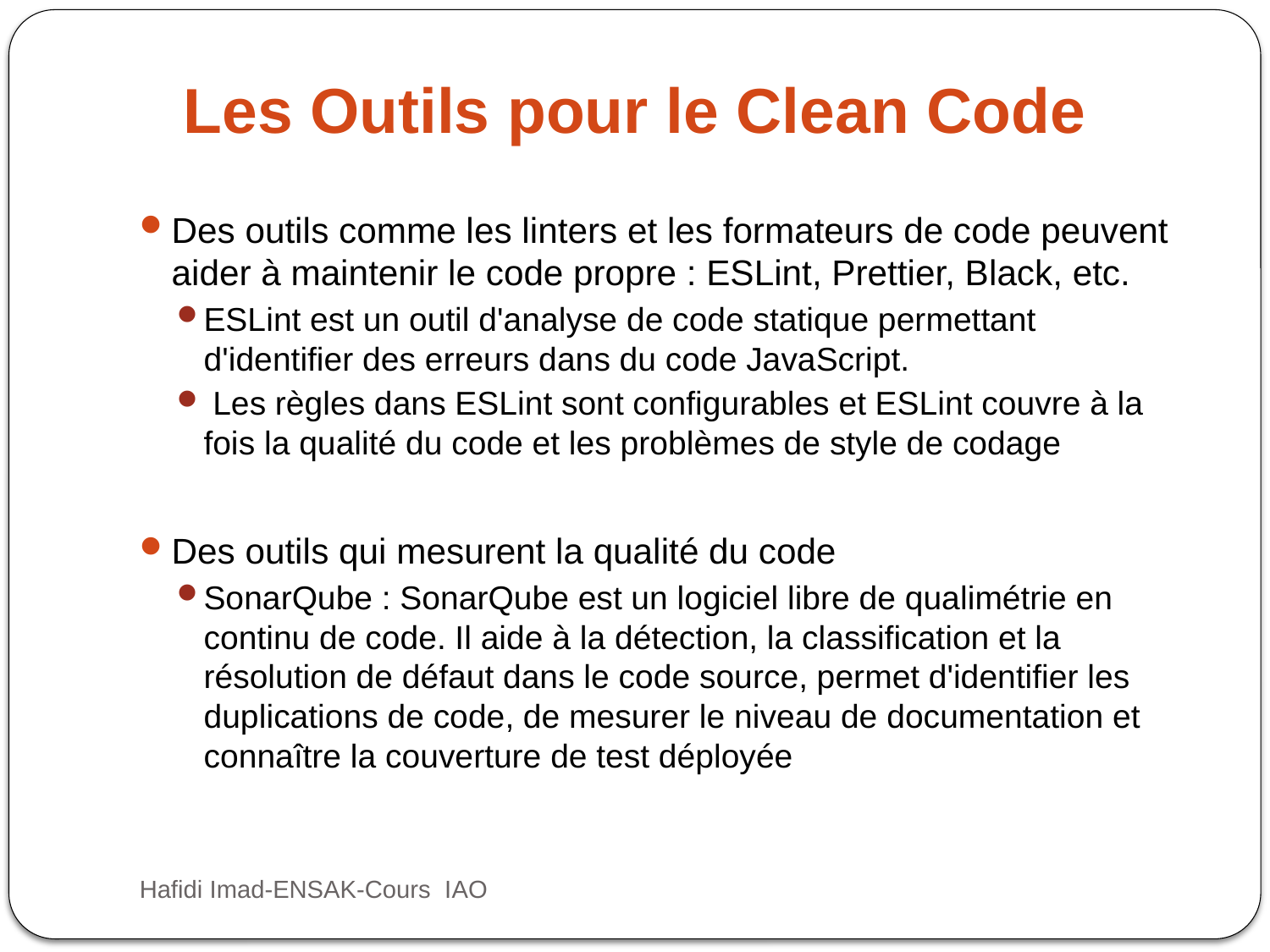

# Les Outils pour le Clean Code
Des outils comme les linters et les formateurs de code peuvent aider à maintenir le code propre : ESLint, Prettier, Black, etc.
ESLint est un outil d'analyse de code statique permettant d'identifier des erreurs dans du code JavaScript.
 Les règles dans ESLint sont configurables et ESLint couvre à la fois la qualité du code et les problèmes de style de codage

Des outils qui mesurent la qualité du code
SonarQube : SonarQube est un logiciel libre de qualimétrie en continu de code. Il aide à la détection, la classification et la résolution de défaut dans le code source, permet d'identifier les duplications de code, de mesurer le niveau de documentation et connaître la couverture de test déployée
Hafidi Imad-ENSAK-Cours  IAO